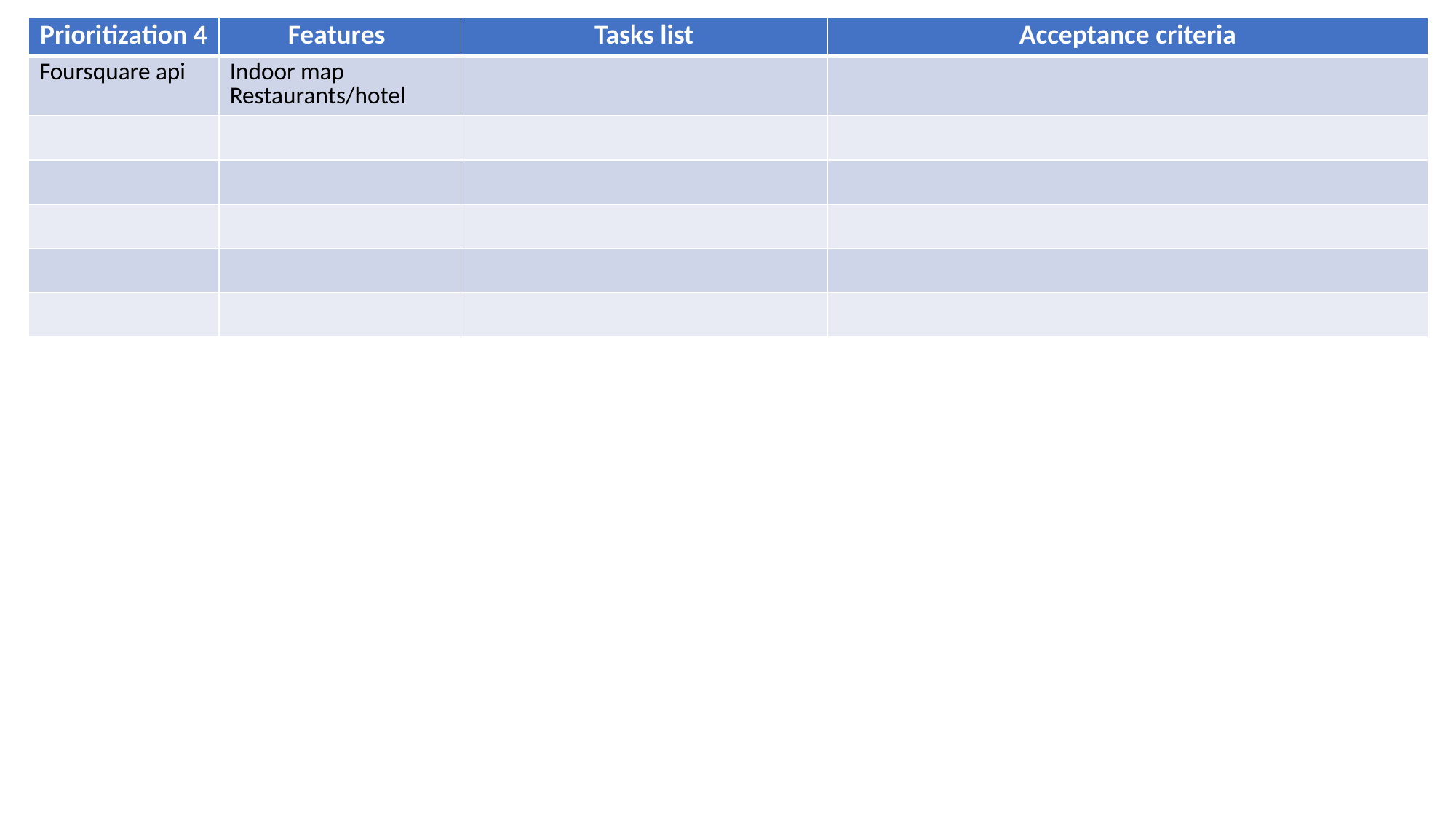

| Prioritization 4 | Features | Tasks list | Acceptance criteria |
| --- | --- | --- | --- |
| Foursquare api | Indoor map Restaurants/hotel |  |  |
|  |  |  |  |
|  |  |  |  |
|  |  |  |  |
|  |  |  |  |
|  |  |  |  |